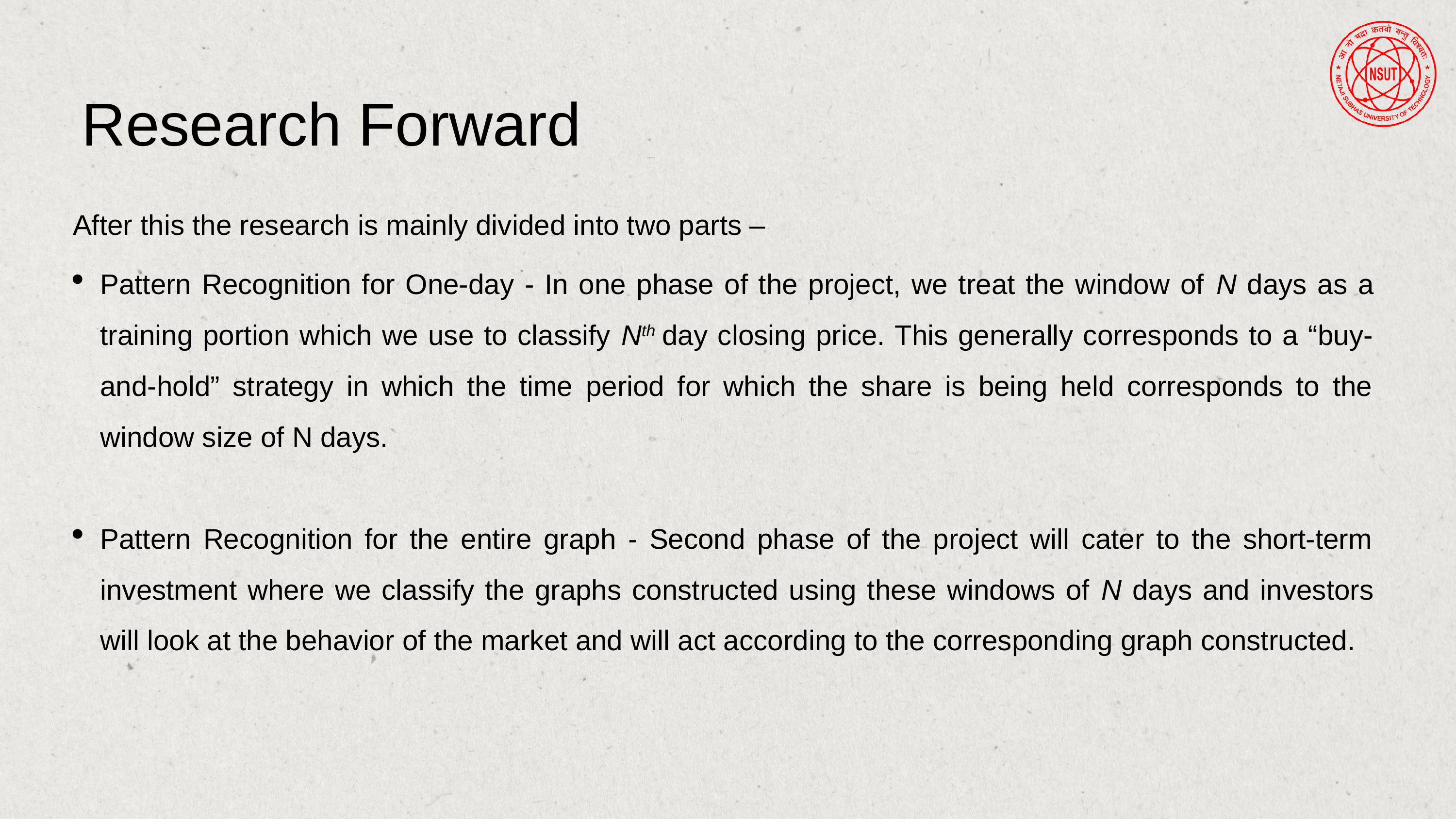

Research Forward
After this the research is mainly divided into two parts –
Pattern Recognition for One-day - In one phase of the project, we treat the window of N days as a training portion which we use to classify Nth day closing price. This generally corresponds to a “buy-and-hold” strategy in which the time period for which the share is being held corresponds to the window size of N days.

Pattern Recognition for the entire graph - Second phase of the project will cater to the short-term investment where we classify the graphs constructed using these windows of N days and investors will look at the behavior of the market and will act according to the corresponding graph constructed.